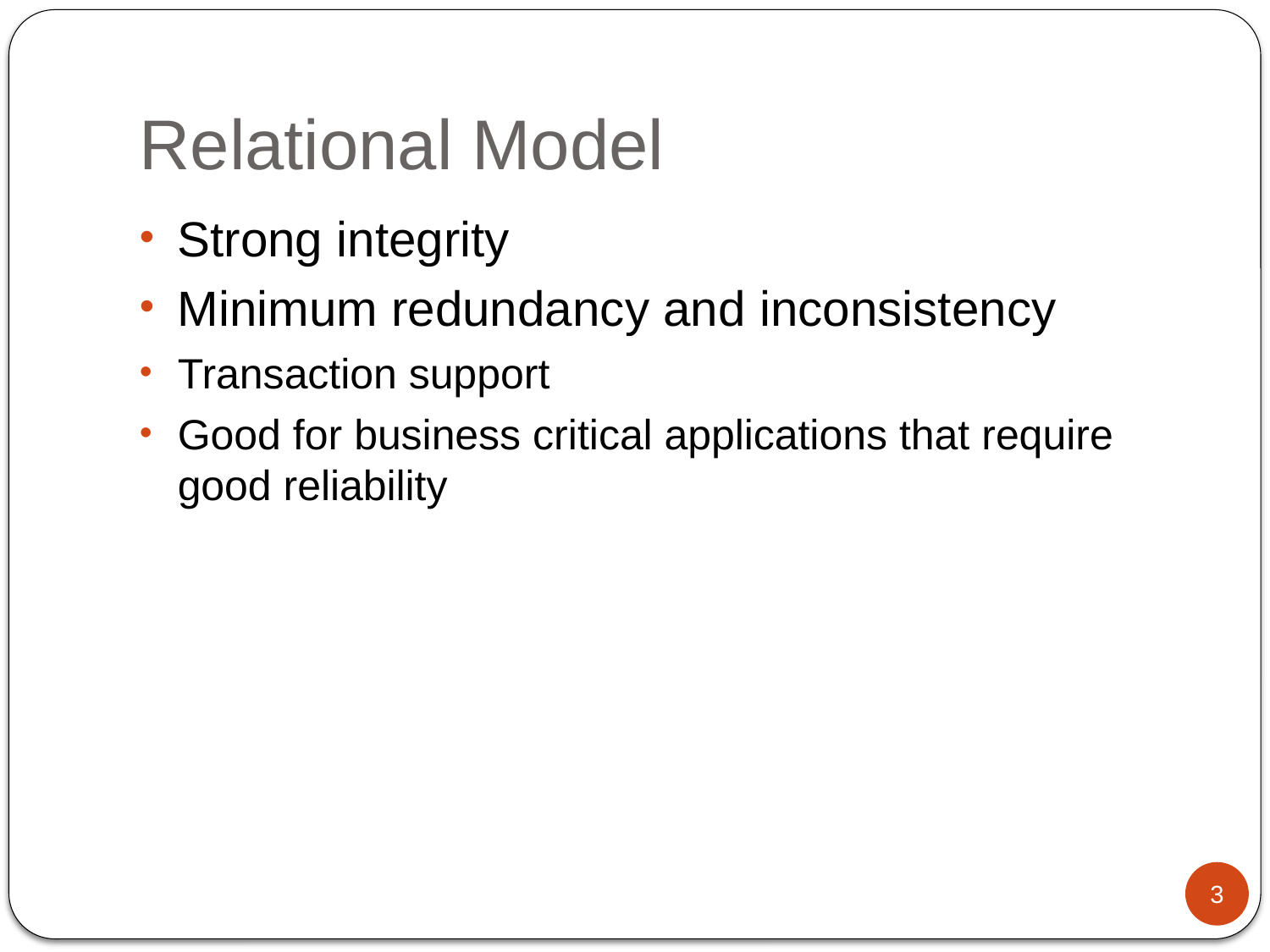

# Relational Model
Strong integrity
Minimum redundancy and inconsistency
Transaction support
Good for business critical applications that require good reliability

3